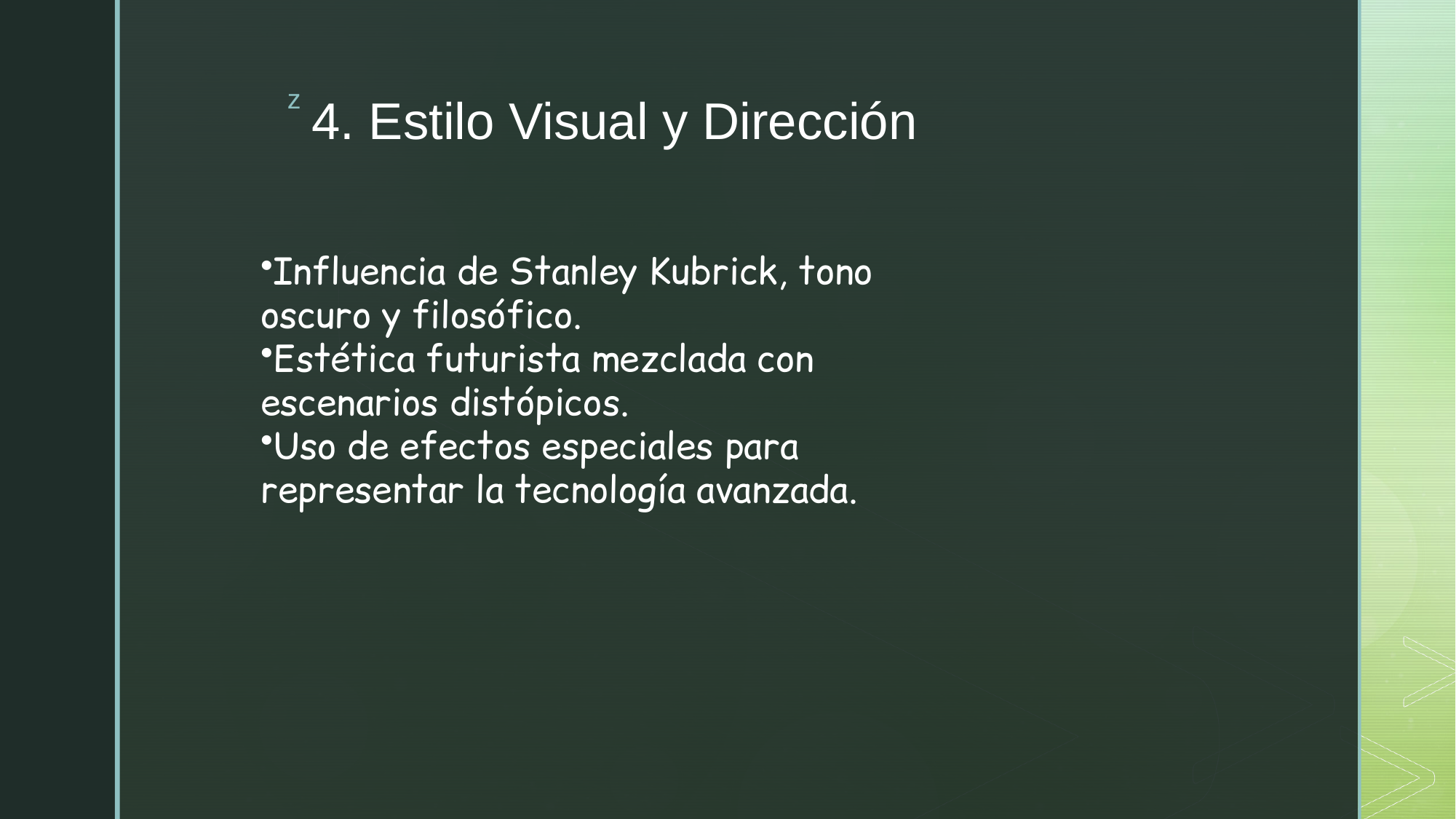

# 4. Estilo Visual y Dirección
Influencia de Stanley Kubrick, tono oscuro y filosófico.
Estética futurista mezclada con escenarios distópicos.
Uso de efectos especiales para representar la tecnología avanzada.